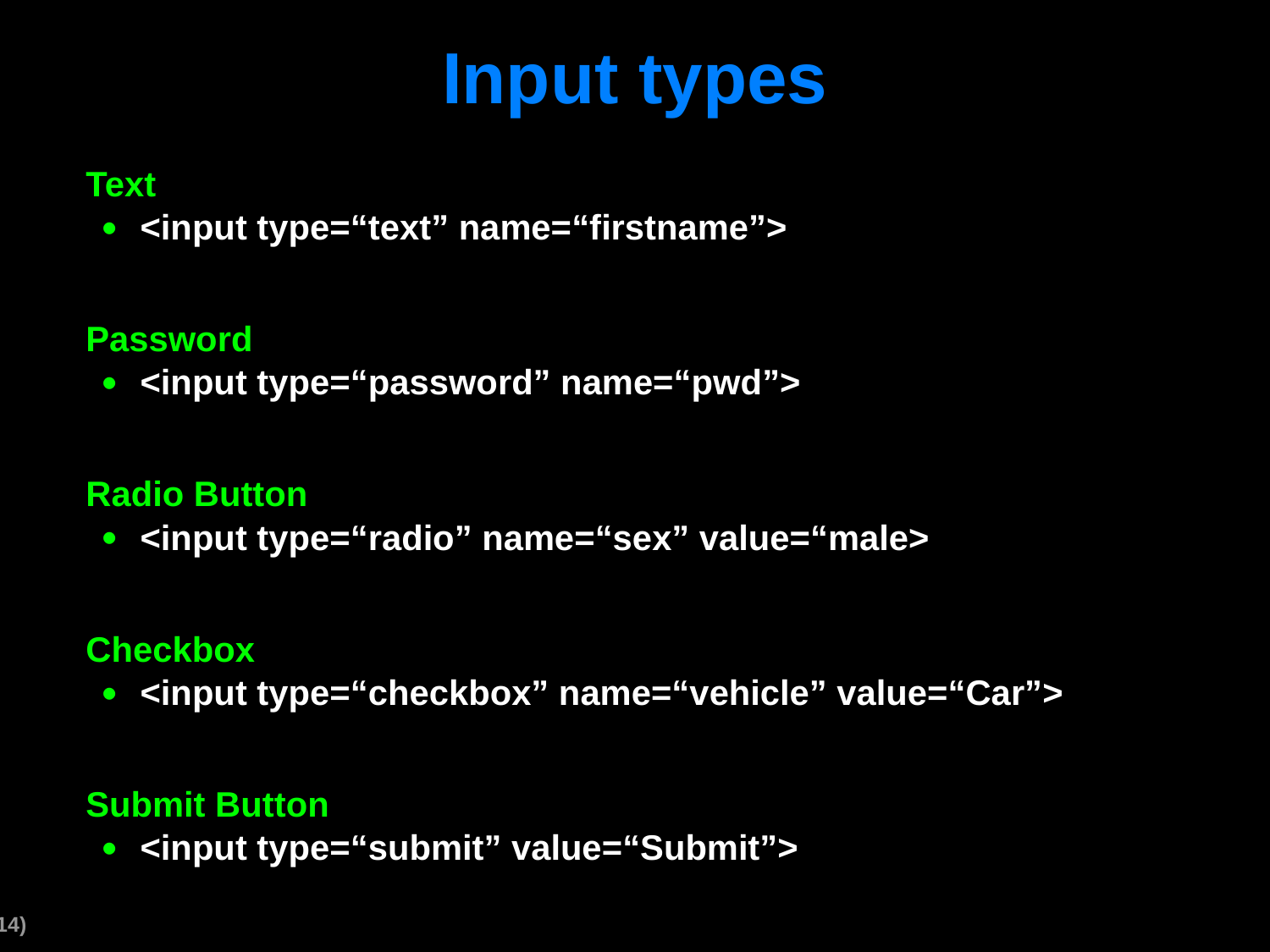

# Input types
Text
<input type=“text” name=“firstname”>

Password
<input type=“password” name=“pwd”>

Radio Button
<input type=“radio” name=“sex” value=“male>

Checkbox
<input type=“checkbox” name=“vehicle” value=“Car”>

Submit Button
<input type=“submit” value=“Submit”>